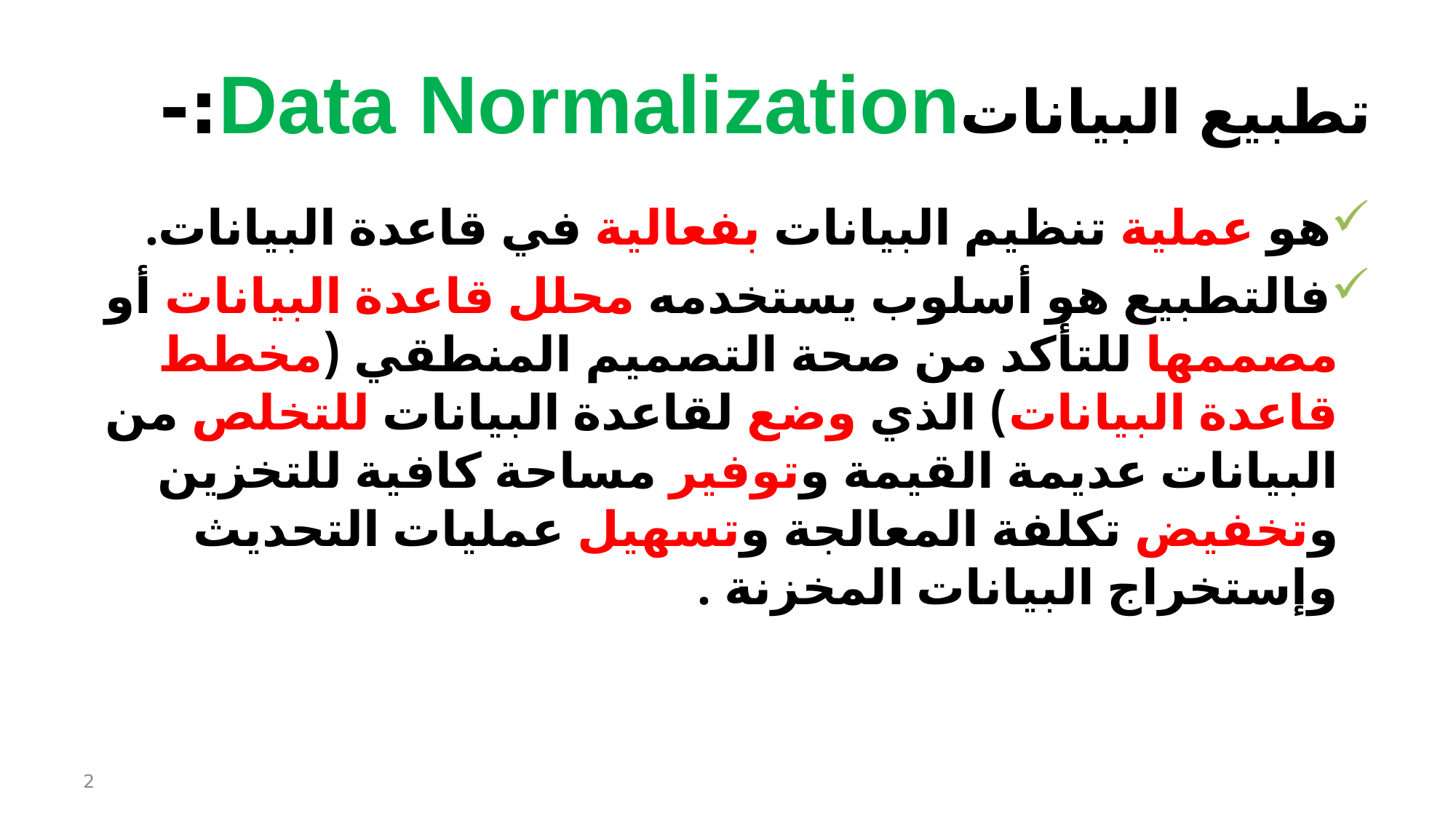

# تطبيع البياناتData Normalization:-
هو عملية تنظيم البيانات بفعالية في قاعدة البيانات.
فالتطبيع هو أسلوب يستخدمه محلل قاعدة البيانات أو مصممها للتأكد من صحة التصميم المنطقي (مخطط قاعدة البيانات) الذي وضع لقاعدة البيانات للتخلص من البيانات عديمة القيمة وتوفير مساحة كافية للتخزين وتخفيض تكلفة المعالجة وتسهيل عمليات التحديث وإستخراج البيانات المخزنة .
2